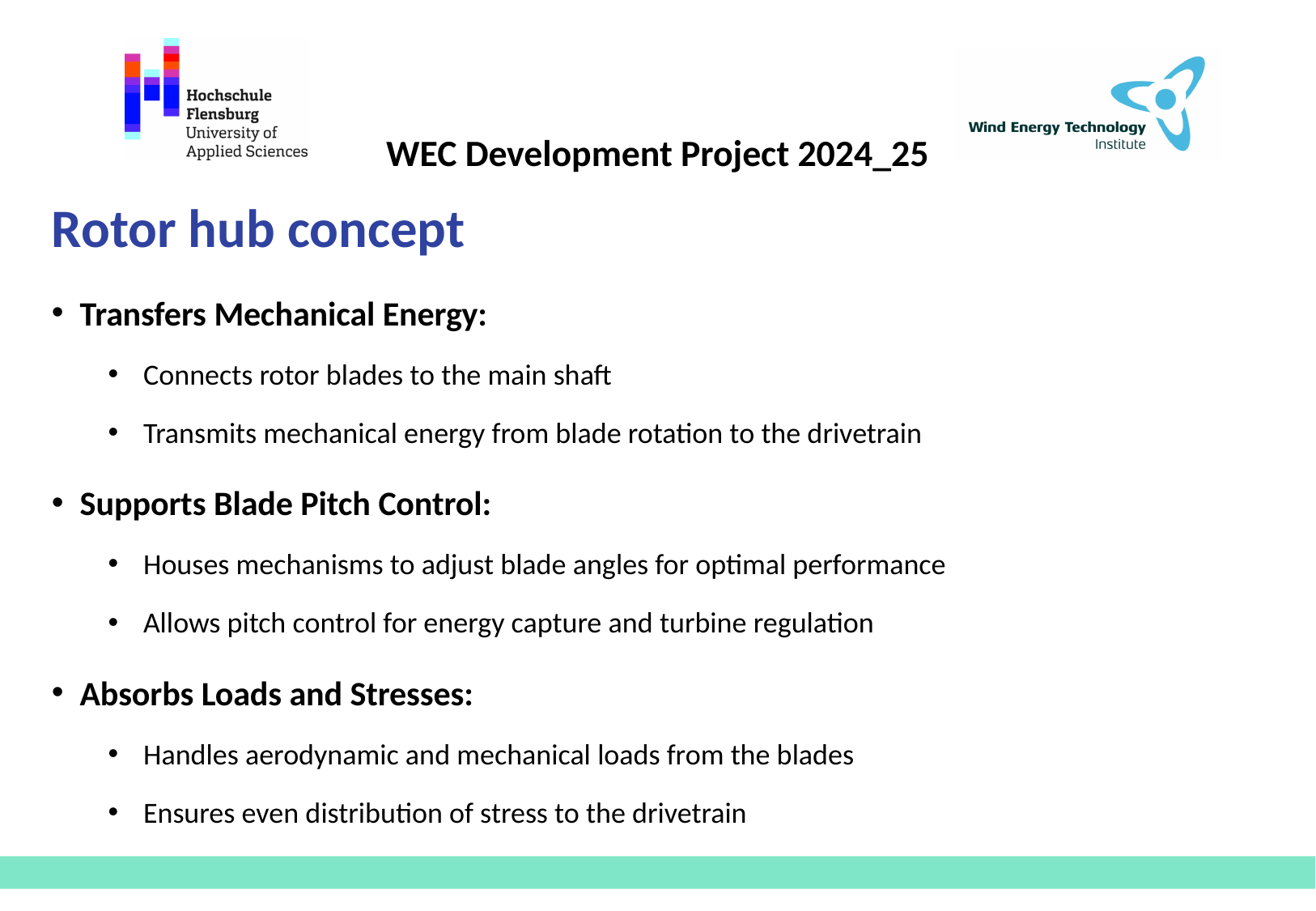

Rotor hub concept
Transfers Mechanical Energy:
Connects rotor blades to the main shaft
Transmits mechanical energy from blade rotation to the drivetrain
Supports Blade Pitch Control:
Houses mechanisms to adjust blade angles for optimal performance
Allows pitch control for energy capture and turbine regulation
Absorbs Loads and Stresses:
Handles aerodynamic and mechanical loads from the blades
Ensures even distribution of stress to the drivetrain